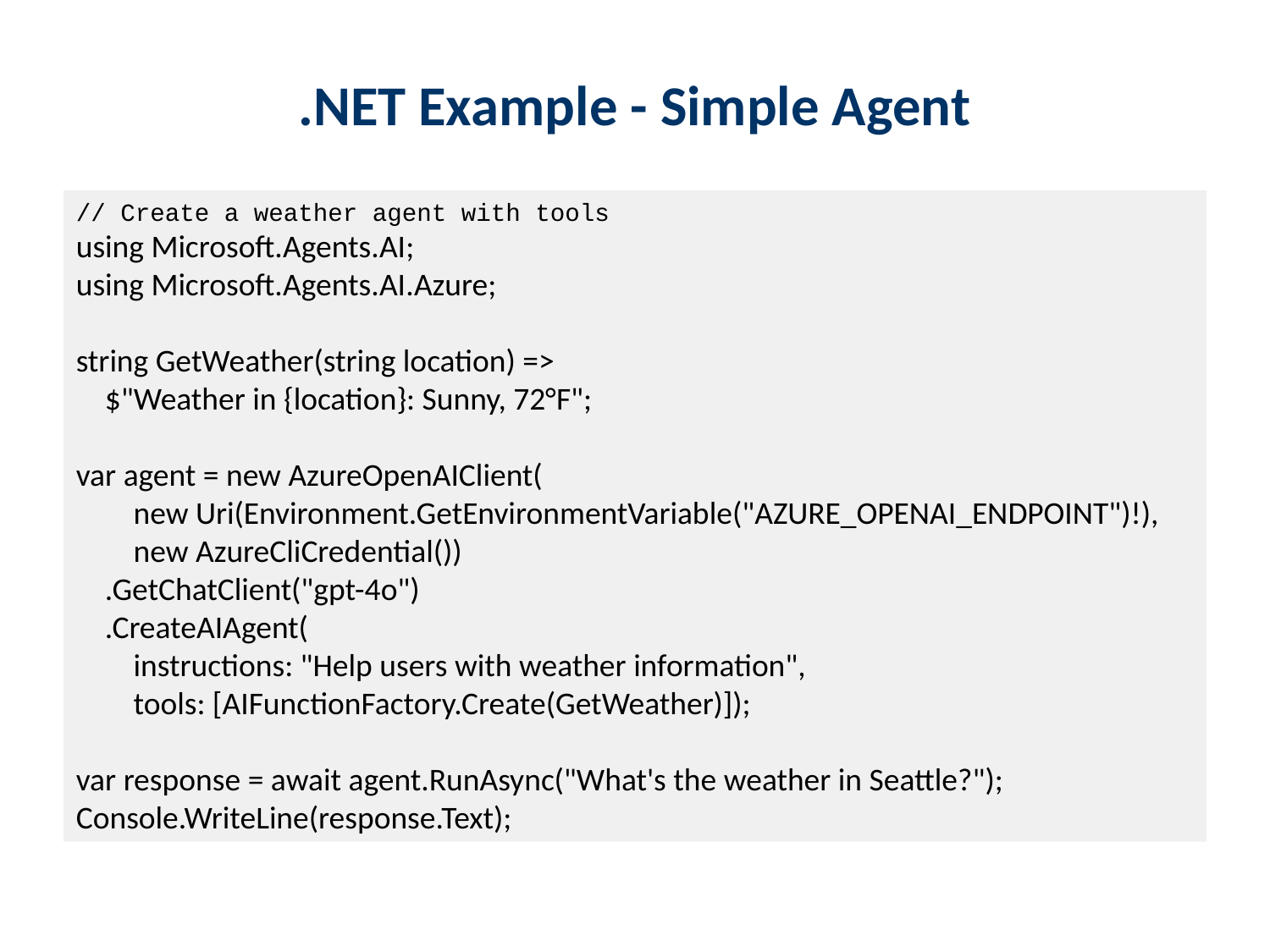

.NET Example - Simple Agent
// Create a weather agent with tools
using Microsoft.Agents.AI;
using Microsoft.Agents.AI.Azure;

string GetWeather(string location) =>
    $"Weather in {location}: Sunny, 72°F";

var agent = new AzureOpenAIClient(
        new Uri(Environment.GetEnvironmentVariable("AZURE_OPENAI_ENDPOINT")!),
        new AzureCliCredential())
    .GetChatClient("gpt-4o")
    .CreateAIAgent(
        instructions: "Help users with weather information",
        tools: [AIFunctionFactory.Create(GetWeather)]);

var response = await agent.RunAsync("What's the weather in Seattle?");
Console.WriteLine(response.Text);